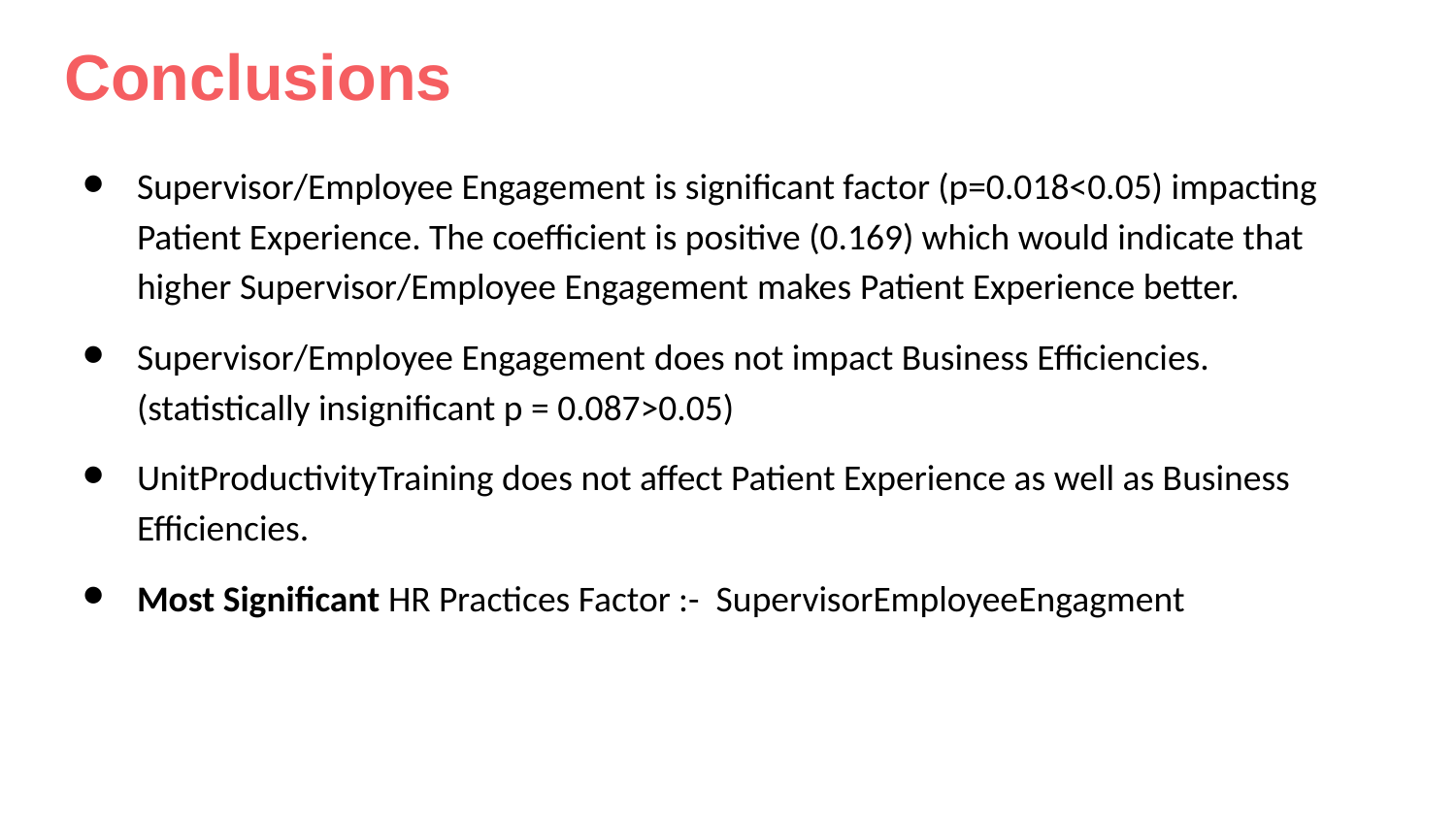

# Conclusions
Supervisor/Employee Engagement is significant factor (p=0.018<0.05) impacting Patient Experience. The coefficient is positive (0.169) which would indicate that higher Supervisor/Employee Engagement makes Patient Experience better.
Supervisor/Employee Engagement does not impact Business Efficiencies.                  (statistically insignificant p = 0.087>0.05)
UnitProductivityTraining does not affect Patient Experience as well as Business Efficiencies.
Most Significant HR Practices Factor :-  SupervisorEmployeeEngagment